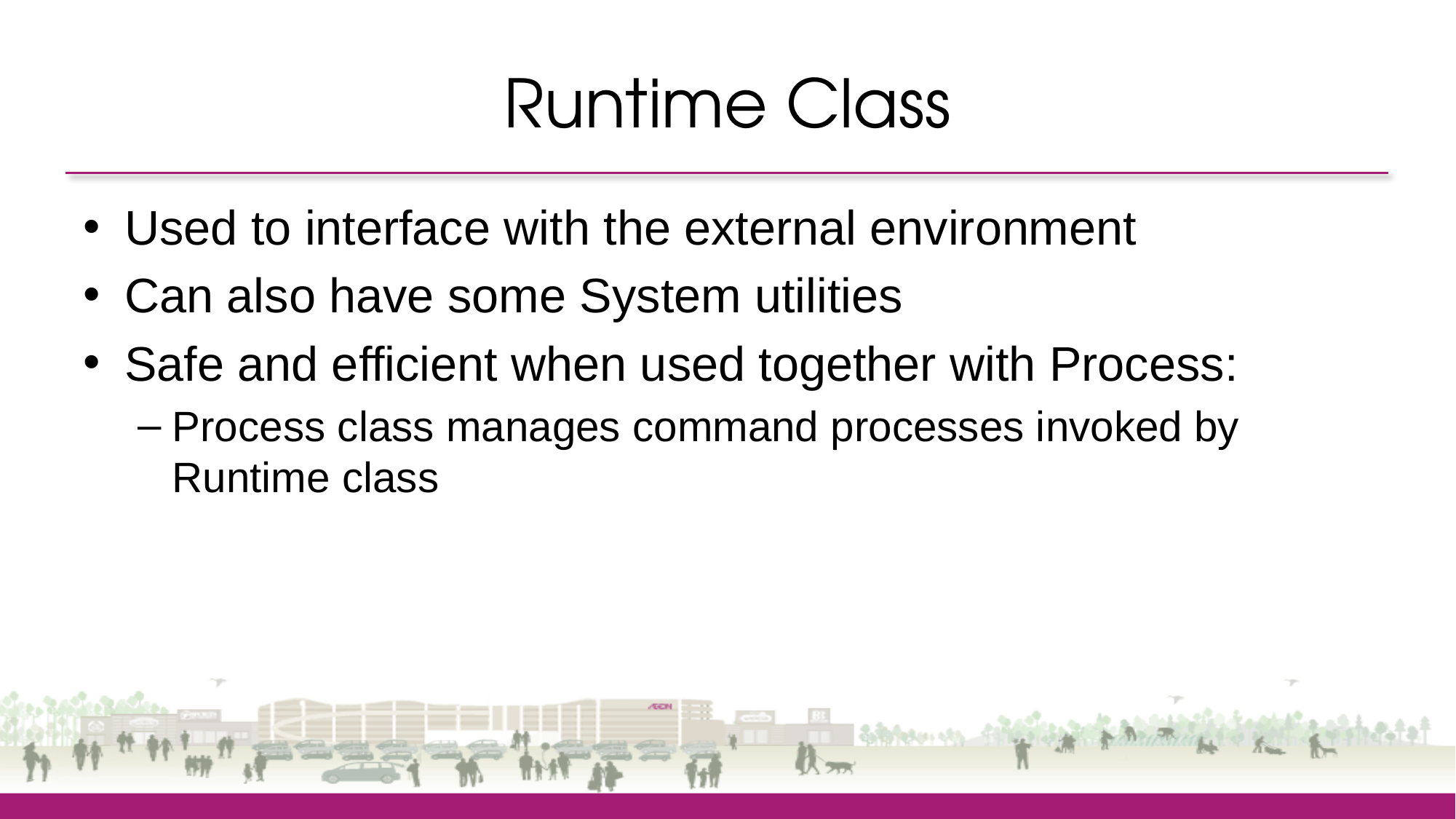

# Runtime Class
Used to interface with the external environment
Can also have some System utilities
Safe and efficient when used together with Process:
Process class manages command processes invoked by Runtime class